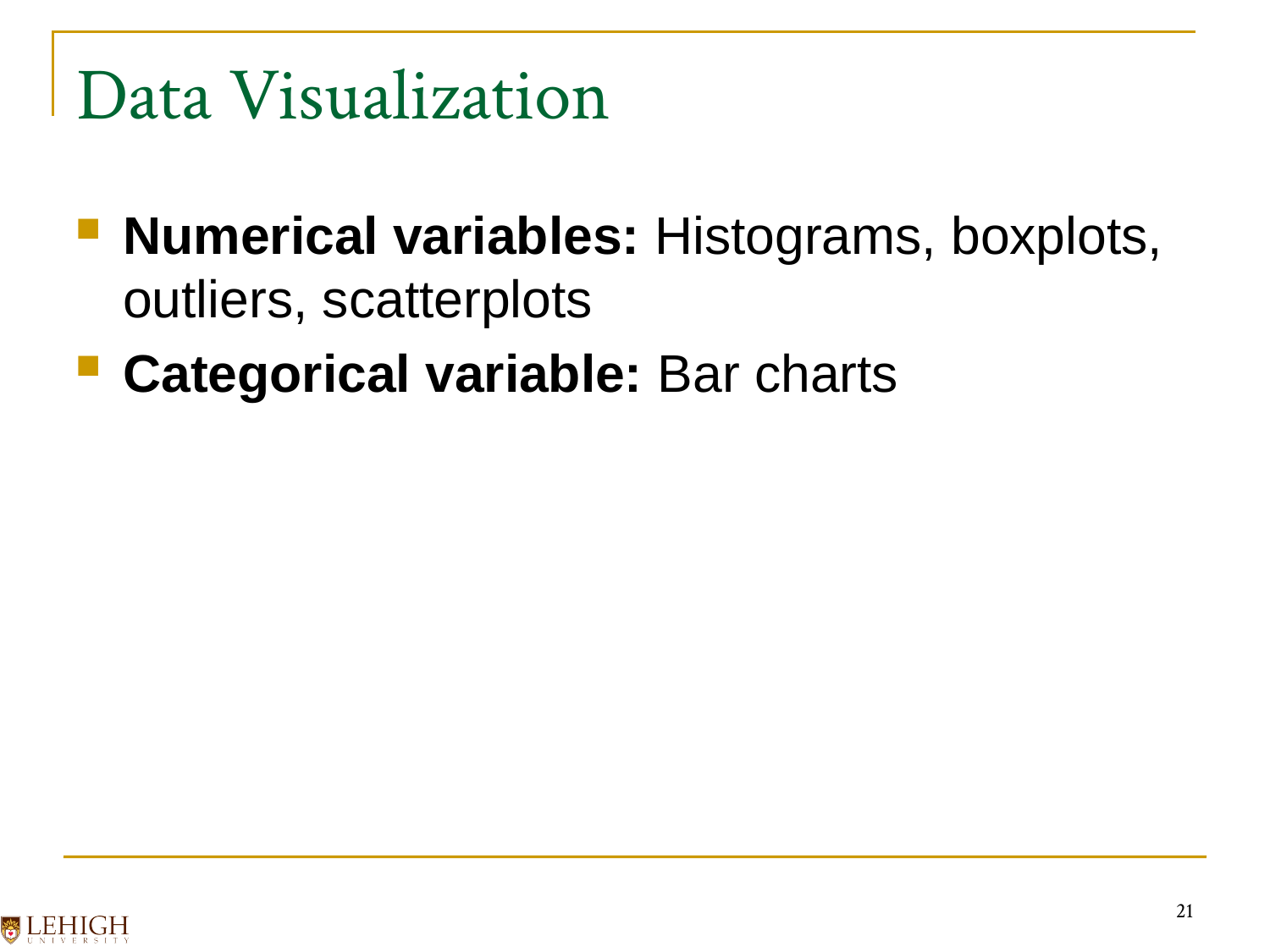

# Data Visualization
Numerical variables: Histograms, boxplots, outliers, scatterplots
Categorical variable: Bar charts
21